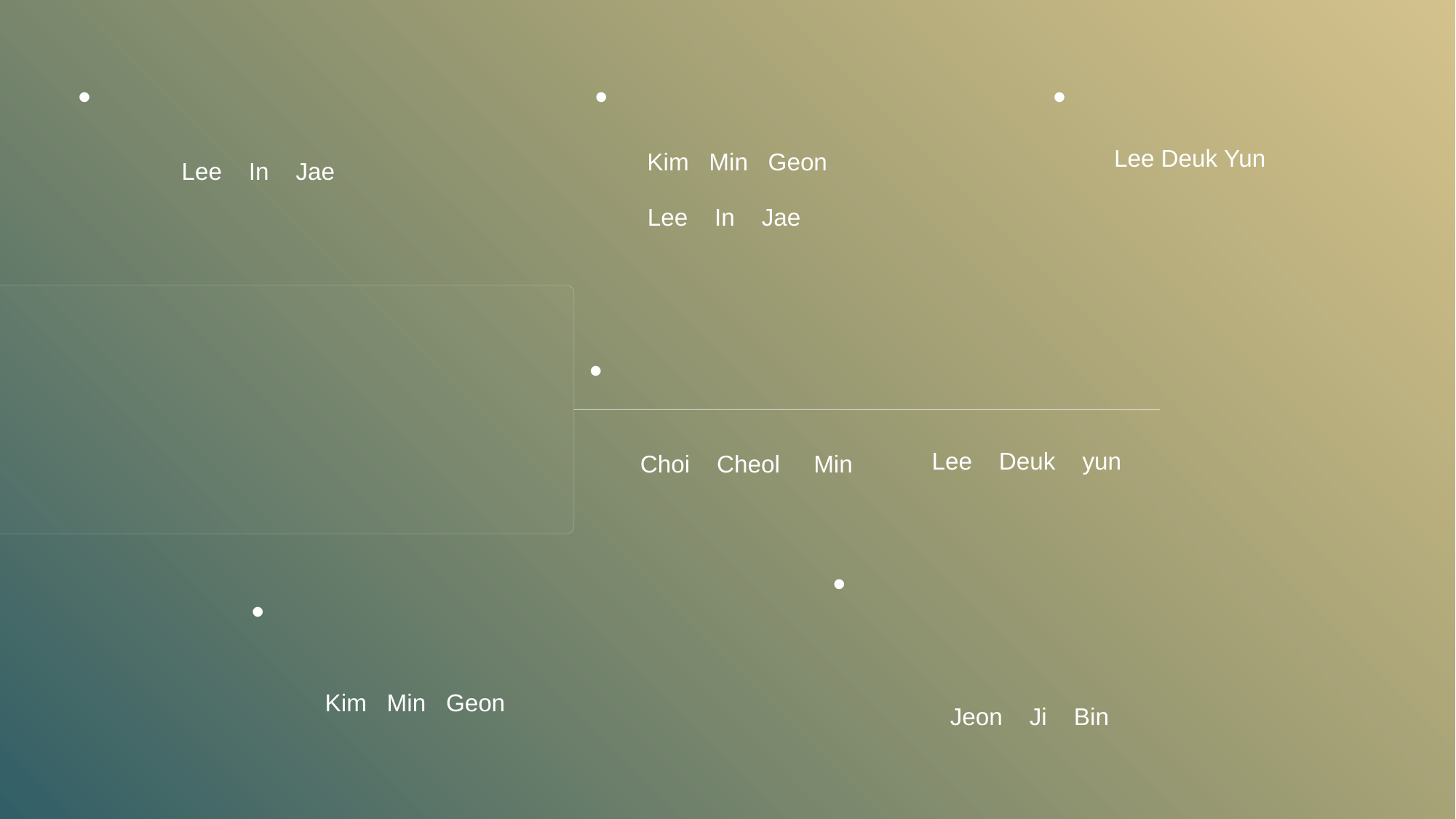

Sound&Font&PPT
Mapdesign
Present
Lee Deuk Yun
Kim   Min   Geon
Lee    In    Jae
Lee    In    Jae
Programming
# Contribution of Group 4
Lee    Deuk    yun
Choi    Cheol     Min
SceneMaking
Character&ObjectDesign
Kim   Min   Geon
Jeon    Ji    Bin